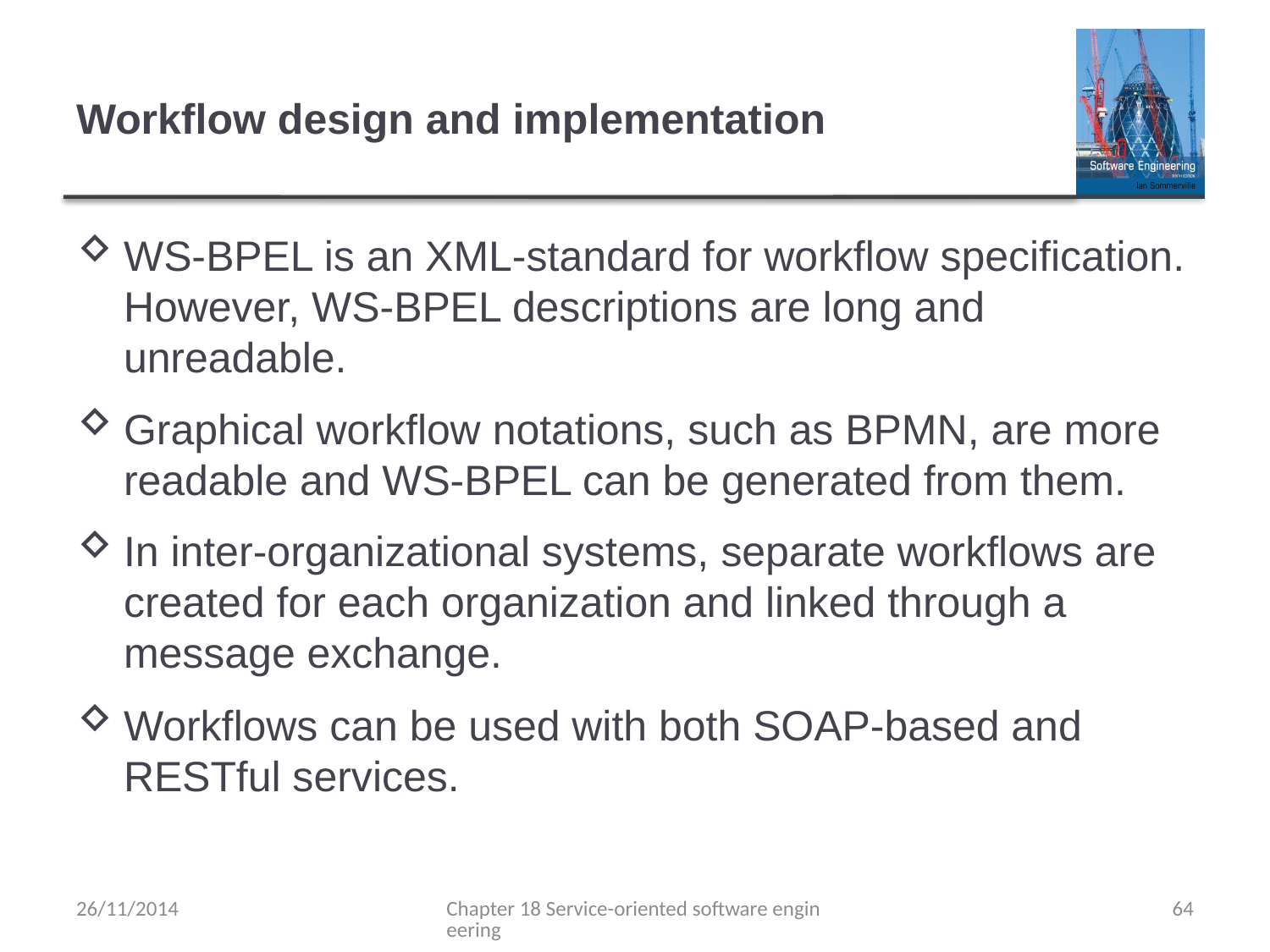

# Workflow design and implementation
WS-BPEL is an XML-standard for workflow specification. However, WS-BPEL descriptions are long and unreadable.
Graphical workflow notations, such as BPMN, are more readable and WS-BPEL can be generated from them.
In inter-organizational systems, separate workflows are created for each organization and linked through a message exchange.
Workflows can be used with both SOAP-based and RESTful services.
26/11/2014
Chapter 18 Service-oriented software engineering
64